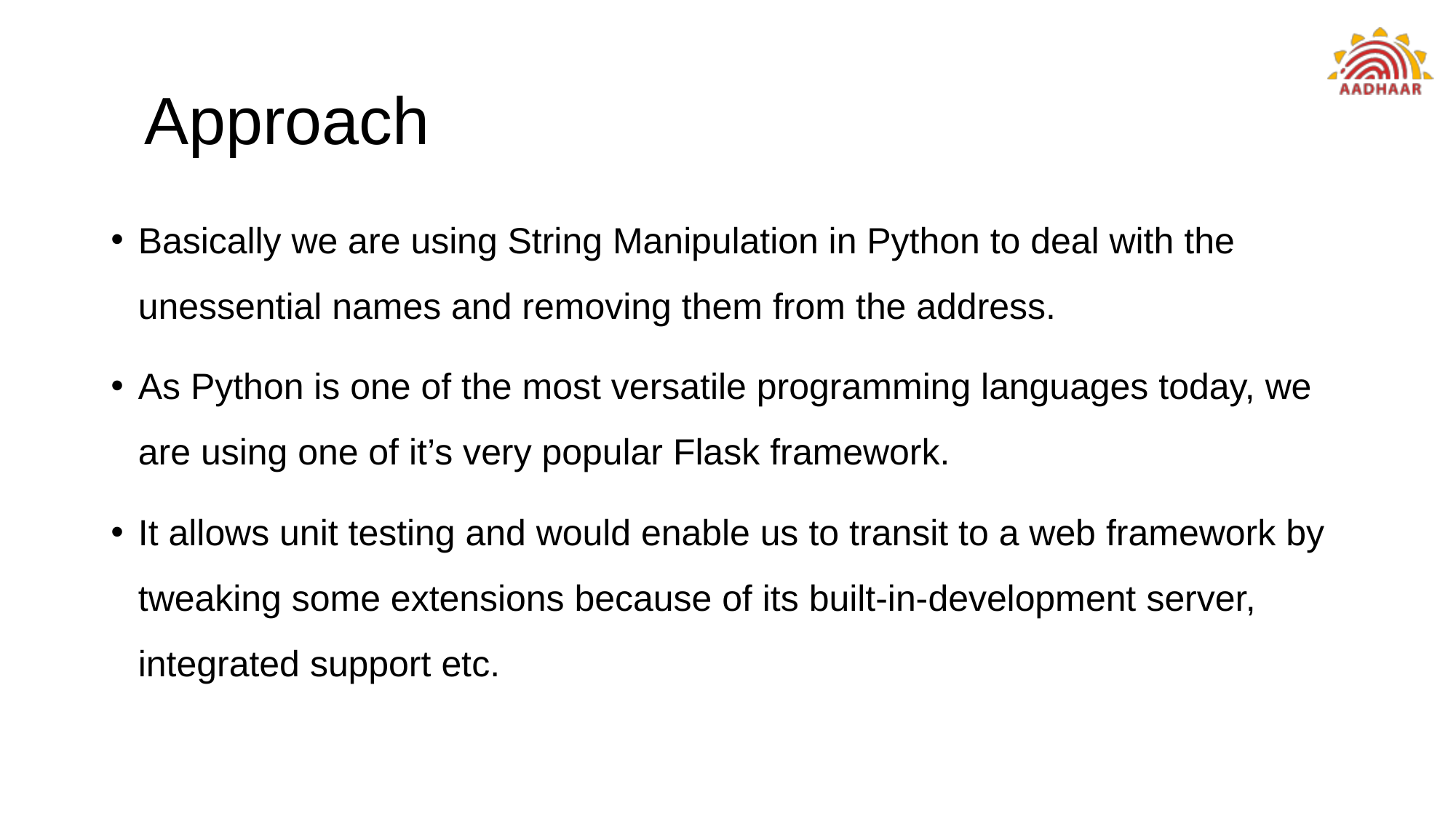

# Approach
Basically we are using String Manipulation in Python to deal with the unessential names and removing them from the address.
As Python is one of the most versatile programming languages today, we are using one of it’s very popular Flask framework.
It allows unit testing and would enable us to transit to a web framework by tweaking some extensions because of its built-in-development server, integrated support etc.